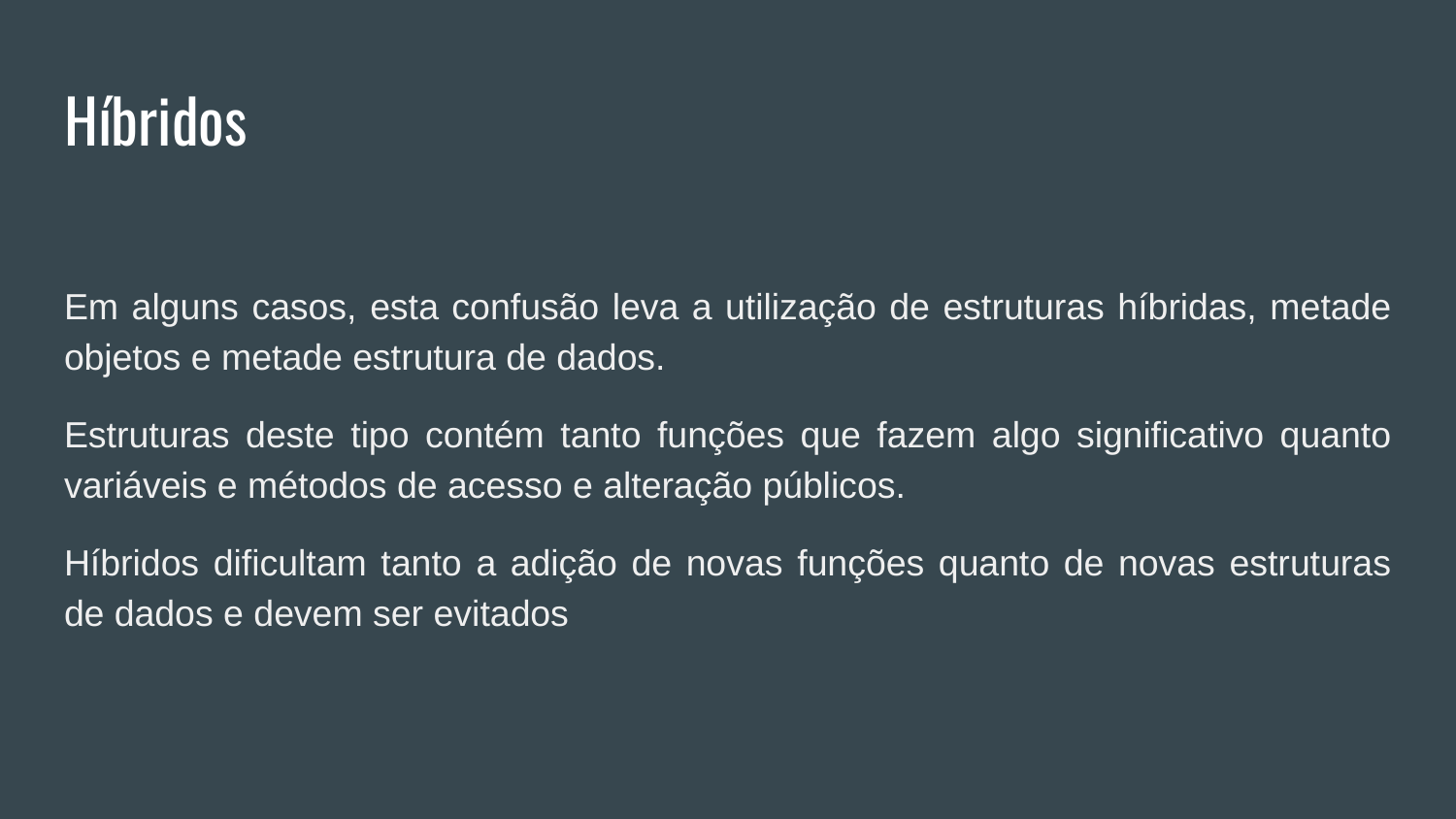

# Híbridos
Em alguns casos, esta confusão leva a utilização de estruturas híbridas, metade objetos e metade estrutura de dados.

Estruturas deste tipo contém tanto funções que fazem algo significativo quanto variáveis e métodos de acesso e alteração públicos.

Híbridos dificultam tanto a adição de novas funções quanto de novas estruturas de dados e devem ser evitados